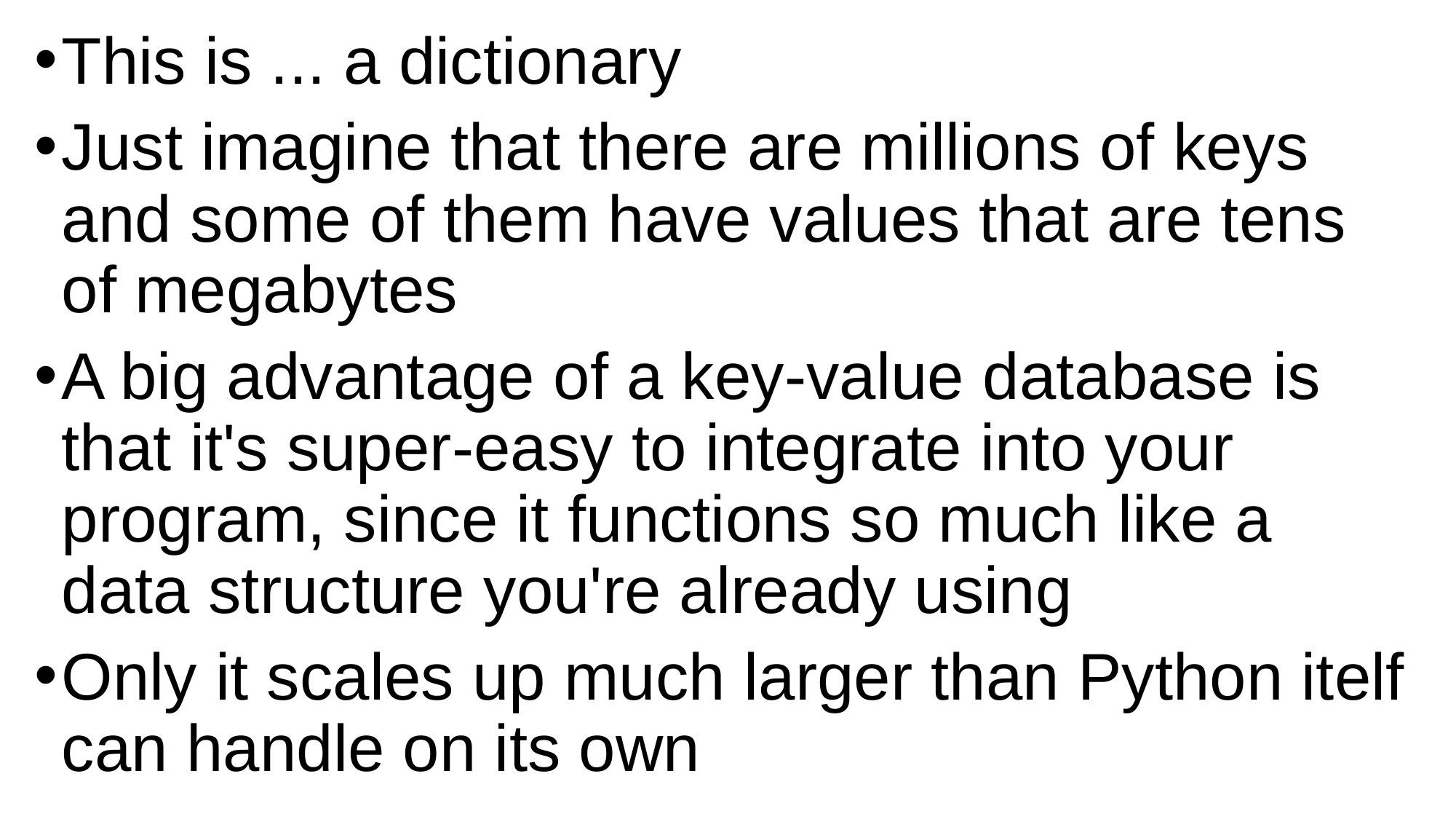

This is ... a dictionary
Just imagine that there are millions of keys and some of them have values that are tens of megabytes
A big advantage of a key-value database is that it's super-easy to integrate into your program, since it functions so much like a data structure you're already using
Only it scales up much larger than Python itelf can handle on its own